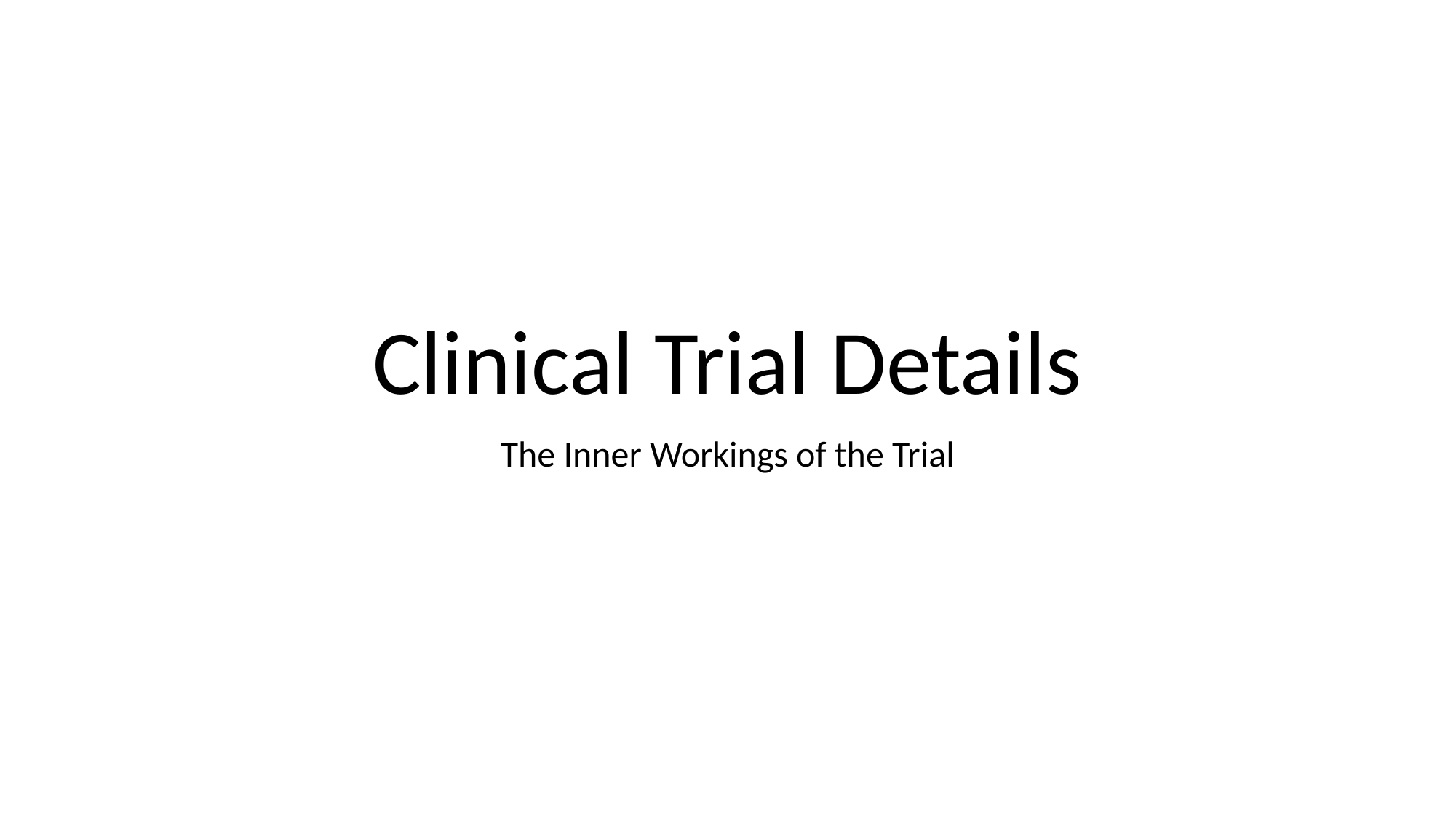

# Clinical Trial Details
The Inner Workings of the Trial